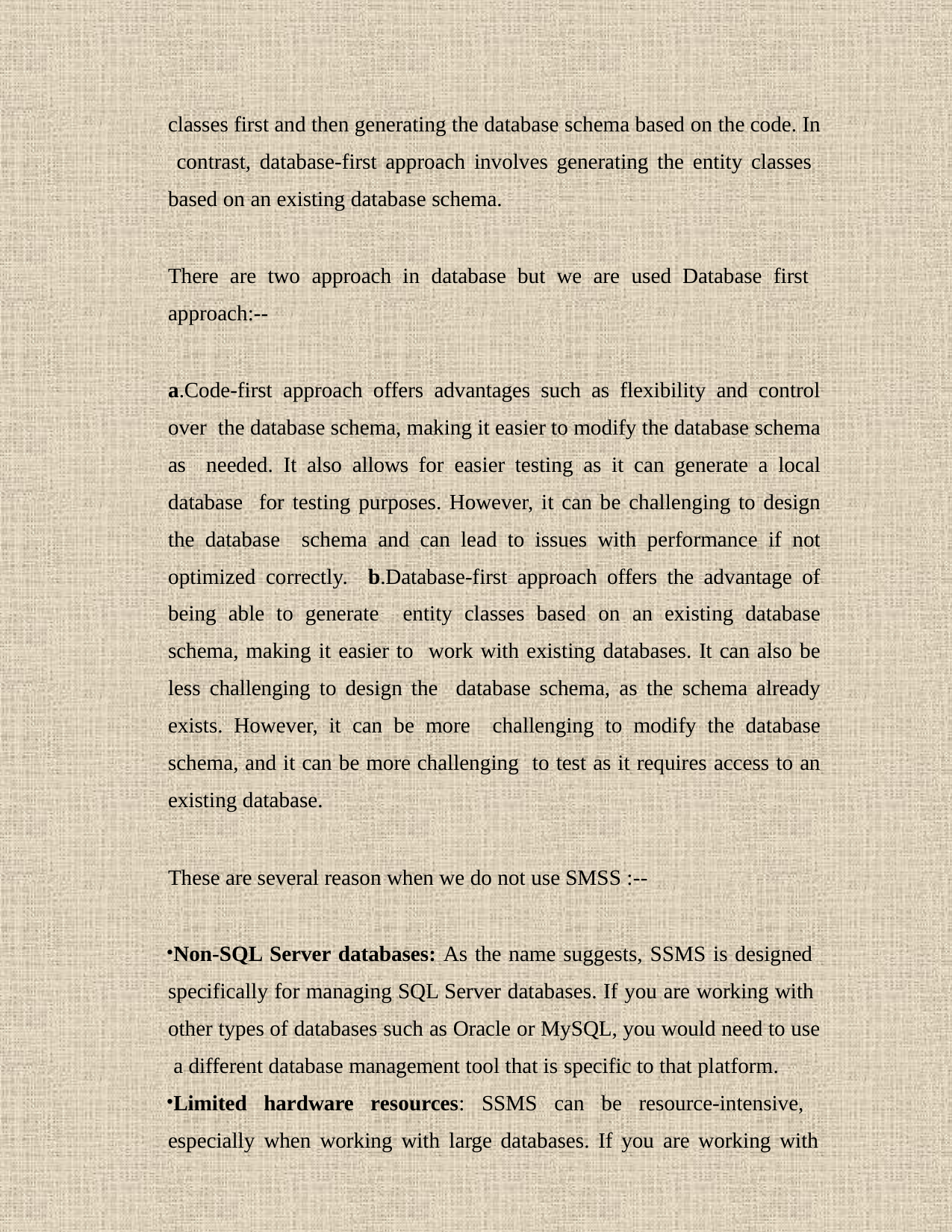

classes first and then generating the database schema based on the code. In  contrast, database-first approach involves generating the entity classes  based on an existing database schema.

There are two approach in database but we are used Database first  approach:--

a.Code-first approach offers advantages such as flexibility and control over  the database schema, making it easier to modify the database schema as  needed. It also allows for easier testing as it can generate a local database  for testing purposes. However, it can be challenging to design the database  schema and can lead to issues with performance if not optimized correctly.  b.Database-first approach offers the advantage of being able to generate  entity classes based on an existing database schema, making it easier to  work with existing databases. It can also be less challenging to design the  database schema, as the schema already exists. However, it can be more  challenging to modify the database schema, and it can be more challenging  to test as it requires access to an existing database.

These are several reason when we do not use SMSS :--

Non-SQL Server databases: As the name suggests, SSMS is designed  specifically for managing SQL Server databases. If you are working with  other types of databases such as Oracle or MySQL, you would need to use  a different database management tool that is specific to that platform.
Limited hardware resources: SSMS can be resource-intensive,  especially when working with large databases. If you are working with